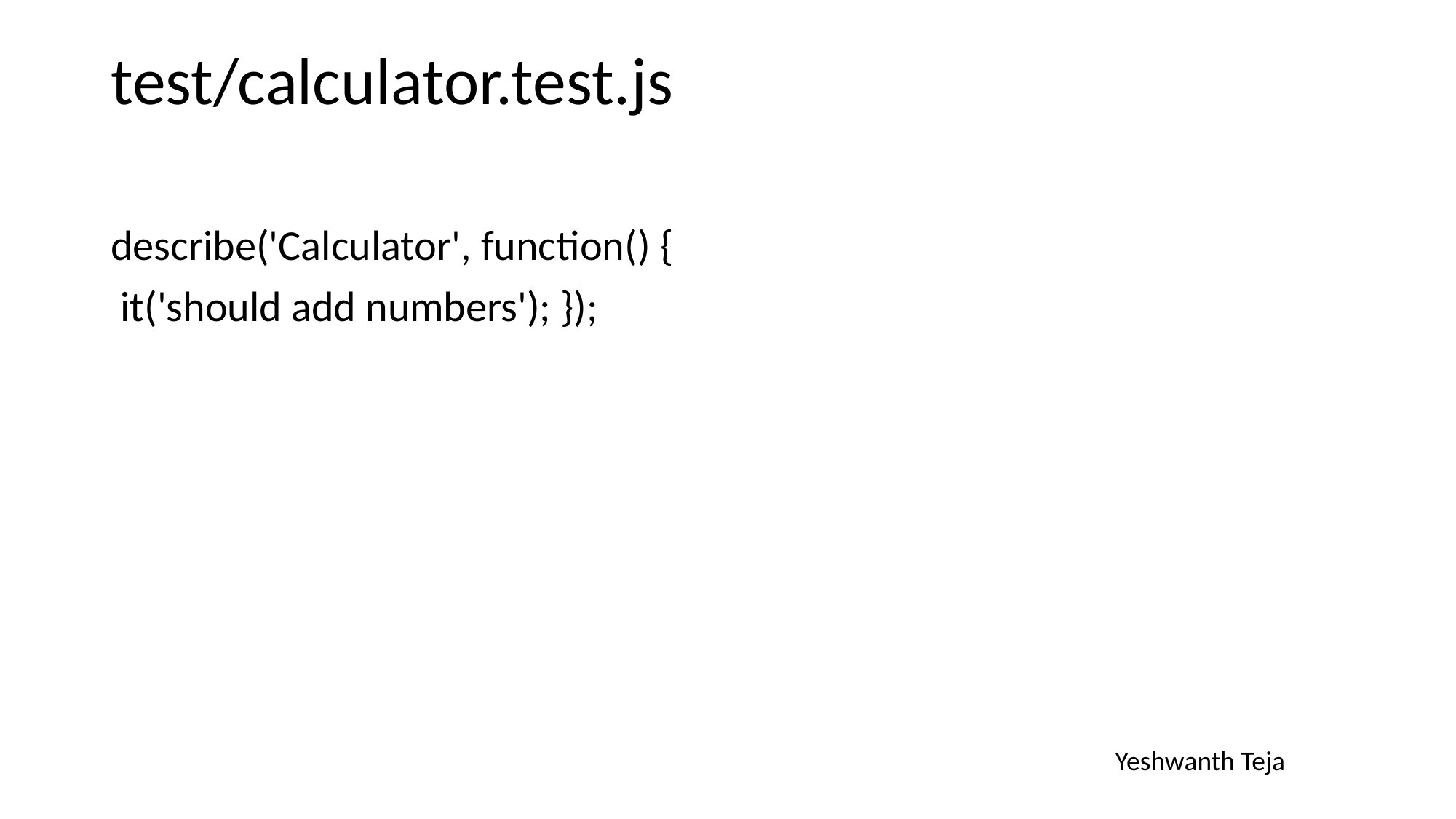

# test/calculator.test.js
describe('Calculator', function() {
 it('should add numbers'); });

Yeshwanth Teja